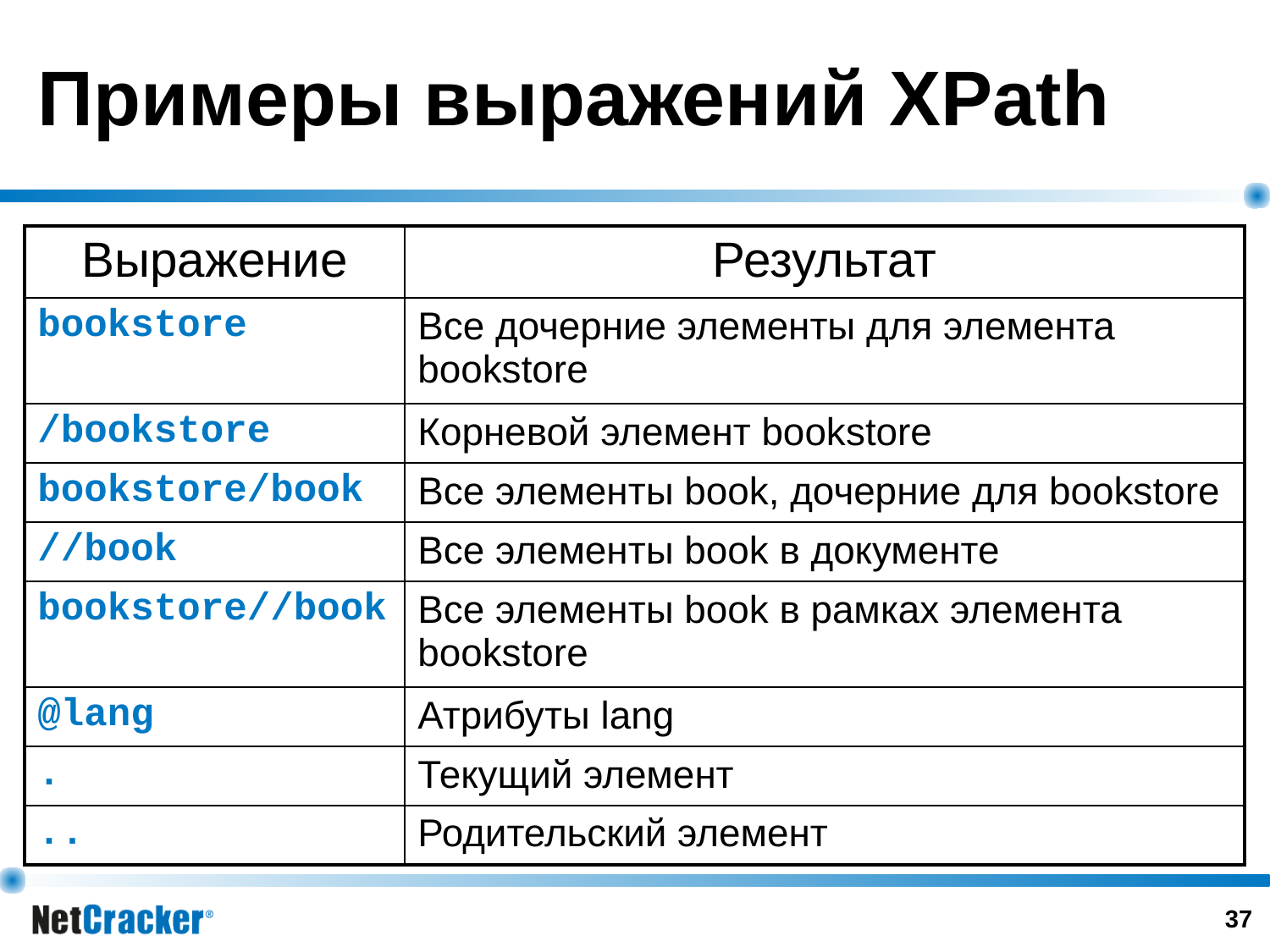

# Примеры выражений XPath
| Выражение | Результат |
| --- | --- |
| bookstore | Все дочерние элементы для элемента bookstore |
| /bookstore | Корневой элемент bookstore |
| bookstore/book | Все элементы book, дочерние для bookstore |
| //book | Все элементы book в документе |
| bookstore//book | Все элементы book в рамках элемента bookstore |
| @lang | Атрибуты lang |
| . | Текущий элемент |
| .. | Родительский элемент |
37